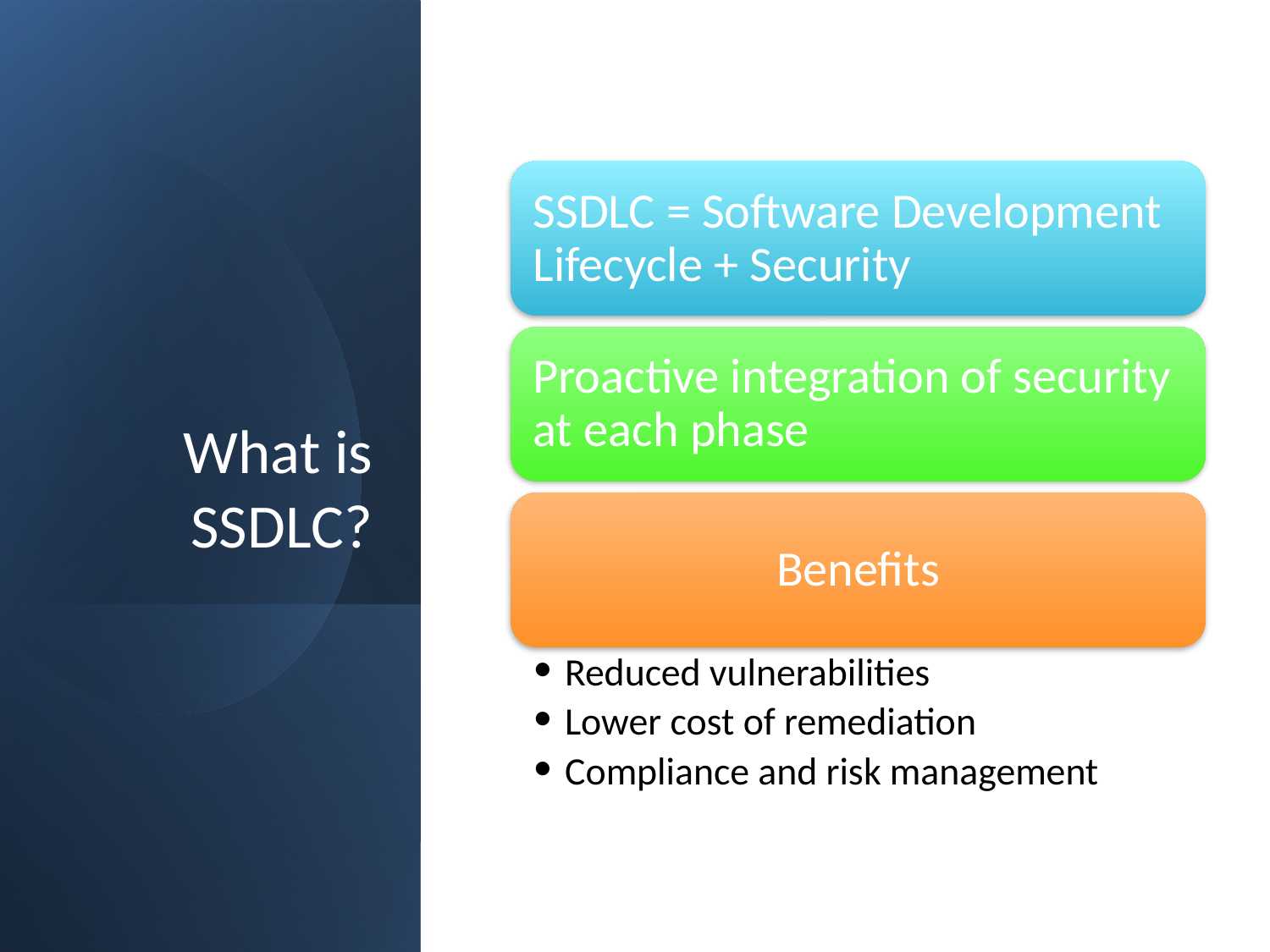

SSDLC = Software Development Lifecycle + Security

Proactive integration of security at each phase

Benefits

Reduced vulnerabilities
Lower cost of remediation
Compliance and risk management
# What is SSDLC?